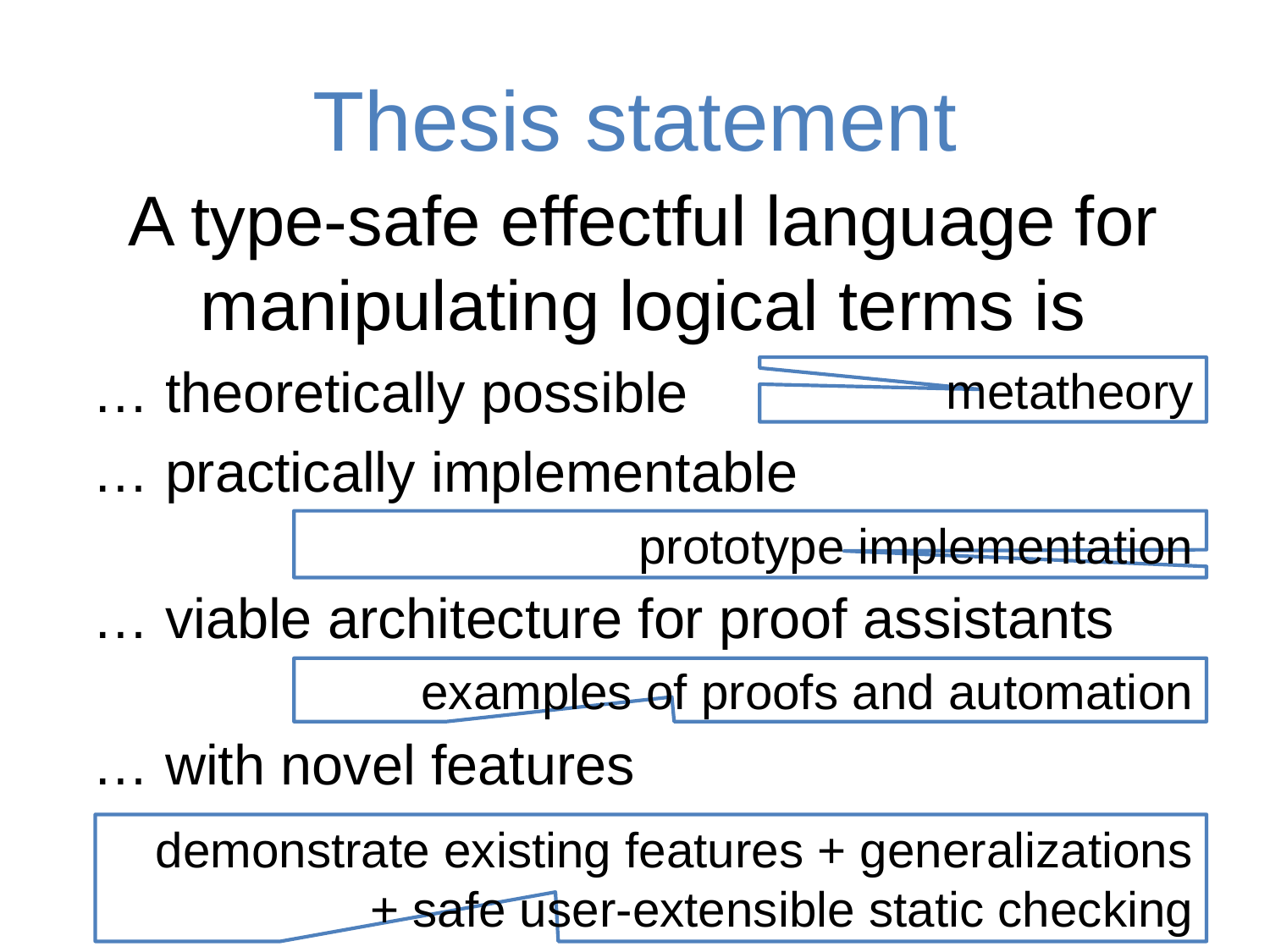

# Thesis statement
A type-safe effectful language for manipulating logical terms is
… theoretically possible
… practically implementable
… viable architecture for proof assistants
… with novel features
metatheory
prototype implementation
examples of proofs and automation
demonstrate existing features + generalizations
+ safe user-extensible static checking